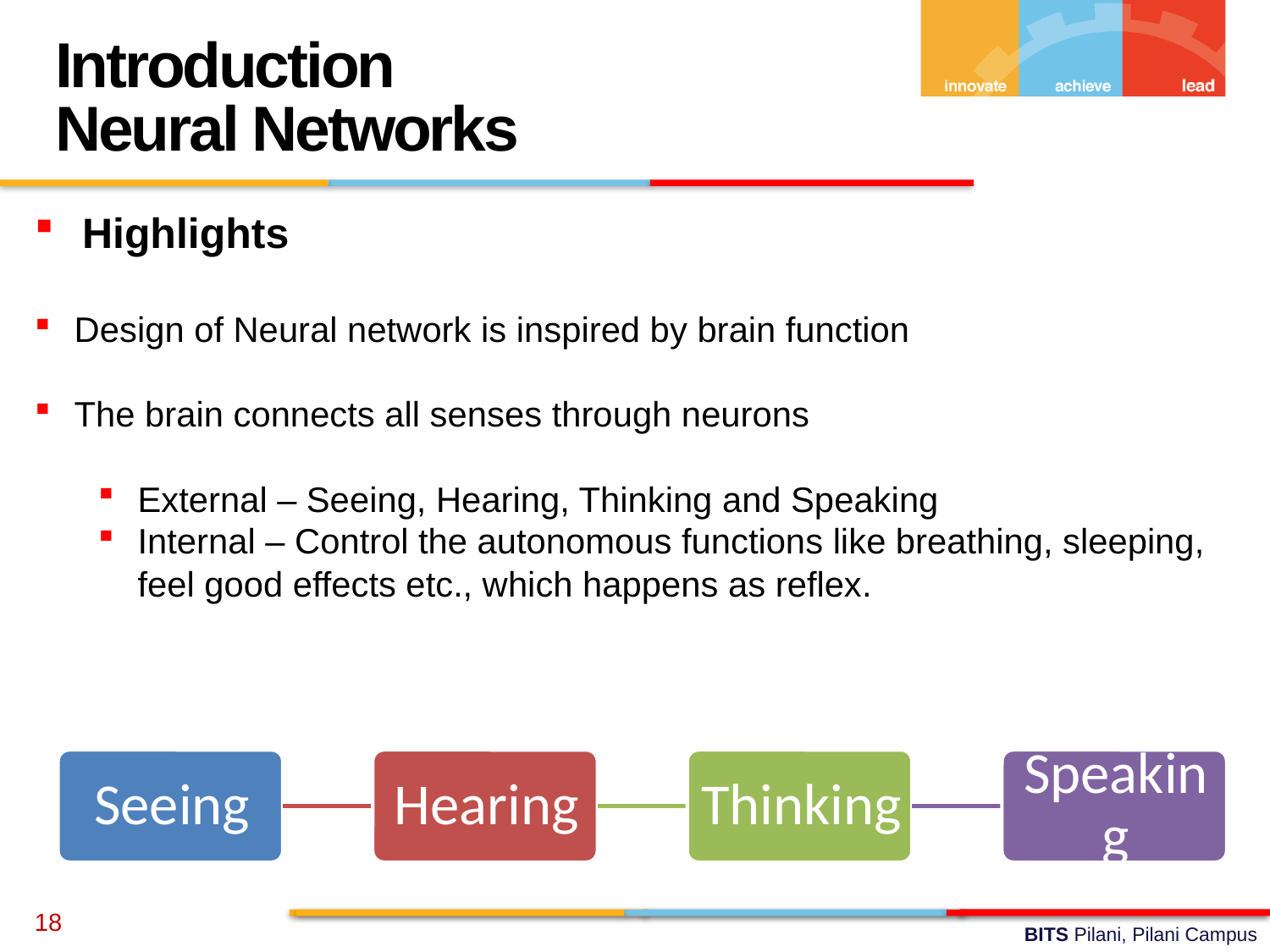

Introduction
Neural Networks
Highlights

Design of Neural network is inspired by brain function

The brain connects all senses through neurons

External – Seeing, Hearing, Thinking and Speaking
Internal – Control the autonomous functions like breathing, sleeping, feel good effects etc., which happens as reflex.
Seeing

Hearing

Thinking

Speaking
18